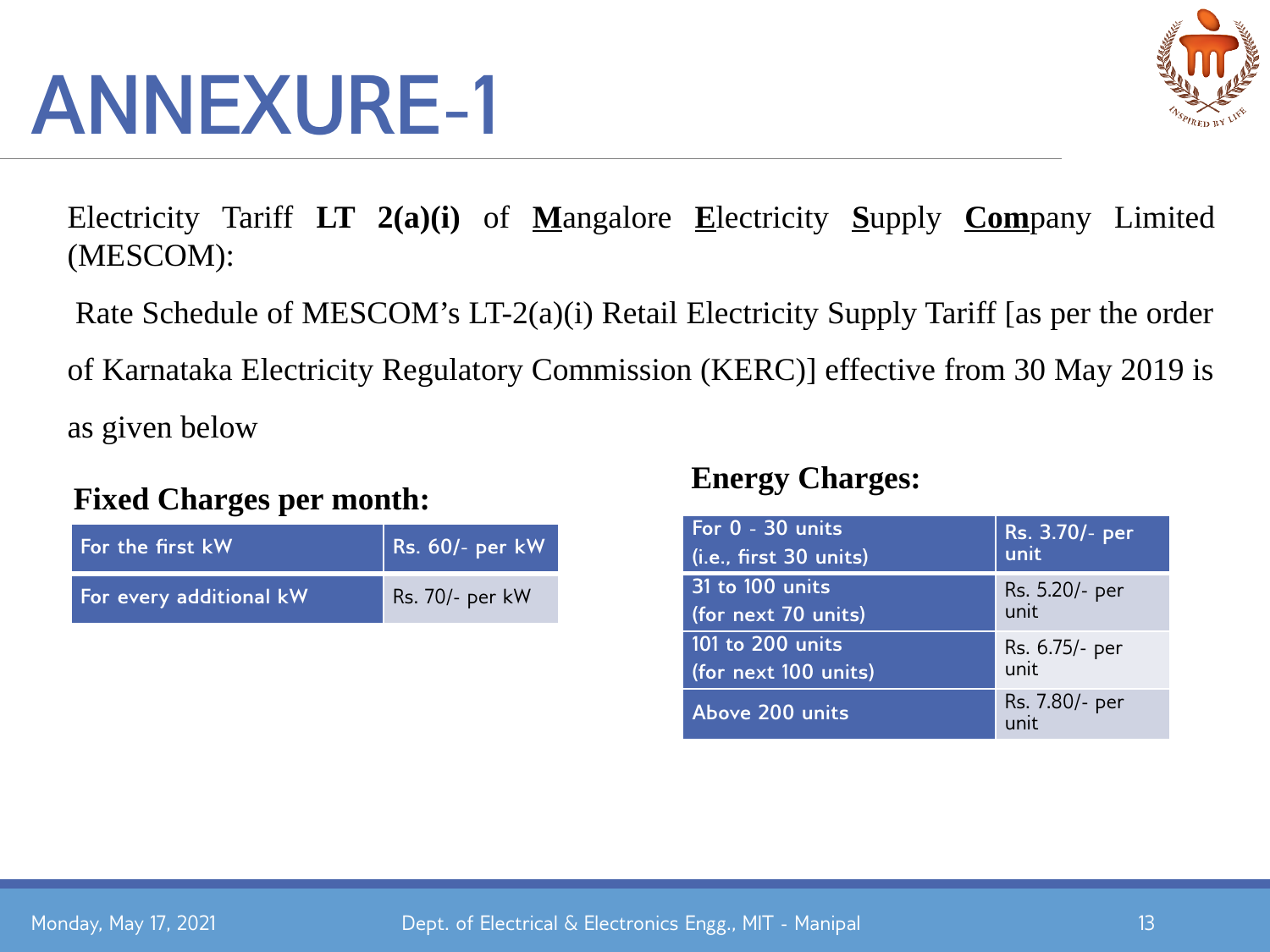

# ANNEXURE-1
Electricity Tariff LT 2(a)(i) of Mangalore Electricity Supply Company Limited (MESCOM):
 Rate Schedule of MESCOM’s LT-2(a)(i) Retail Electricity Supply Tariff [as per the order of Karnataka Electricity Regulatory Commission (KERC)] effective from 30 May 2019 is as given below
Energy Charges:
Fixed Charges per month:
| For 0 - 30 units (i.e., first 30 units) | Rs. 3.70/- per unit |
| --- | --- |
| 31 to 100 units (for next 70 units) | Rs. 5.20/- per unit |
| 101 to 200 units (for next 100 units) | Rs. 6.75/- per unit |
| Above 200 units | Rs. 7.80/- per unit |
| For the first kW | Rs. 60/- per kW |
| --- | --- |
| For every additional kW | Rs. 70/- per kW |
Monday, May 17, 2021
Dept. of Electrical & Electronics Engg., MIT - Manipal
13